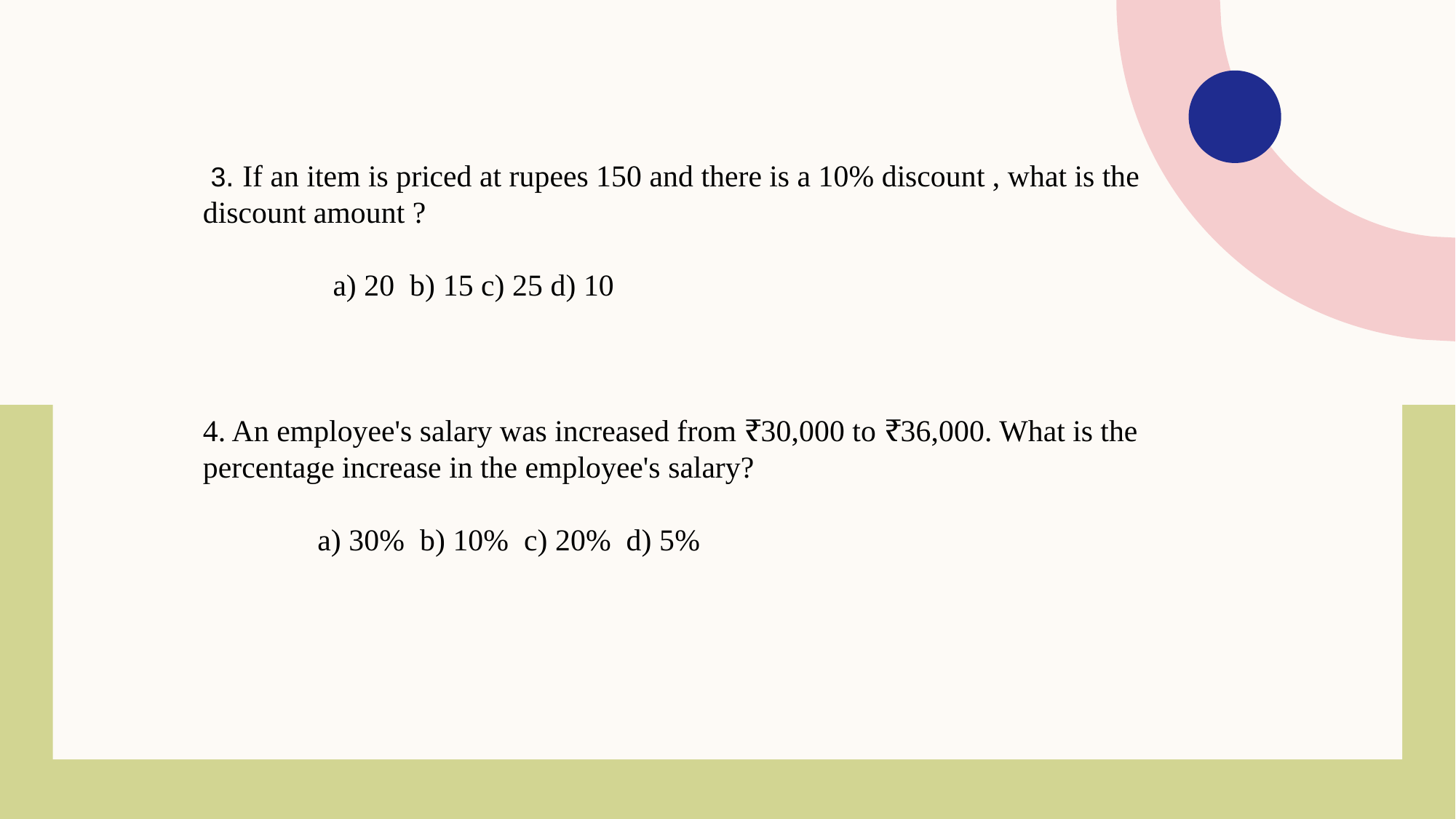

3. If an item is priced at rupees 150 and there is a 10% discount , what is the discount amount ?

                 a) 20  b) 15 c) 25 d) 10

4. An employee's salary was increased from ₹30,000 to ₹36,000. What is the percentage increase in the employee's salary?

               a) 30%  b) 10%  c) 20%  d) 5%